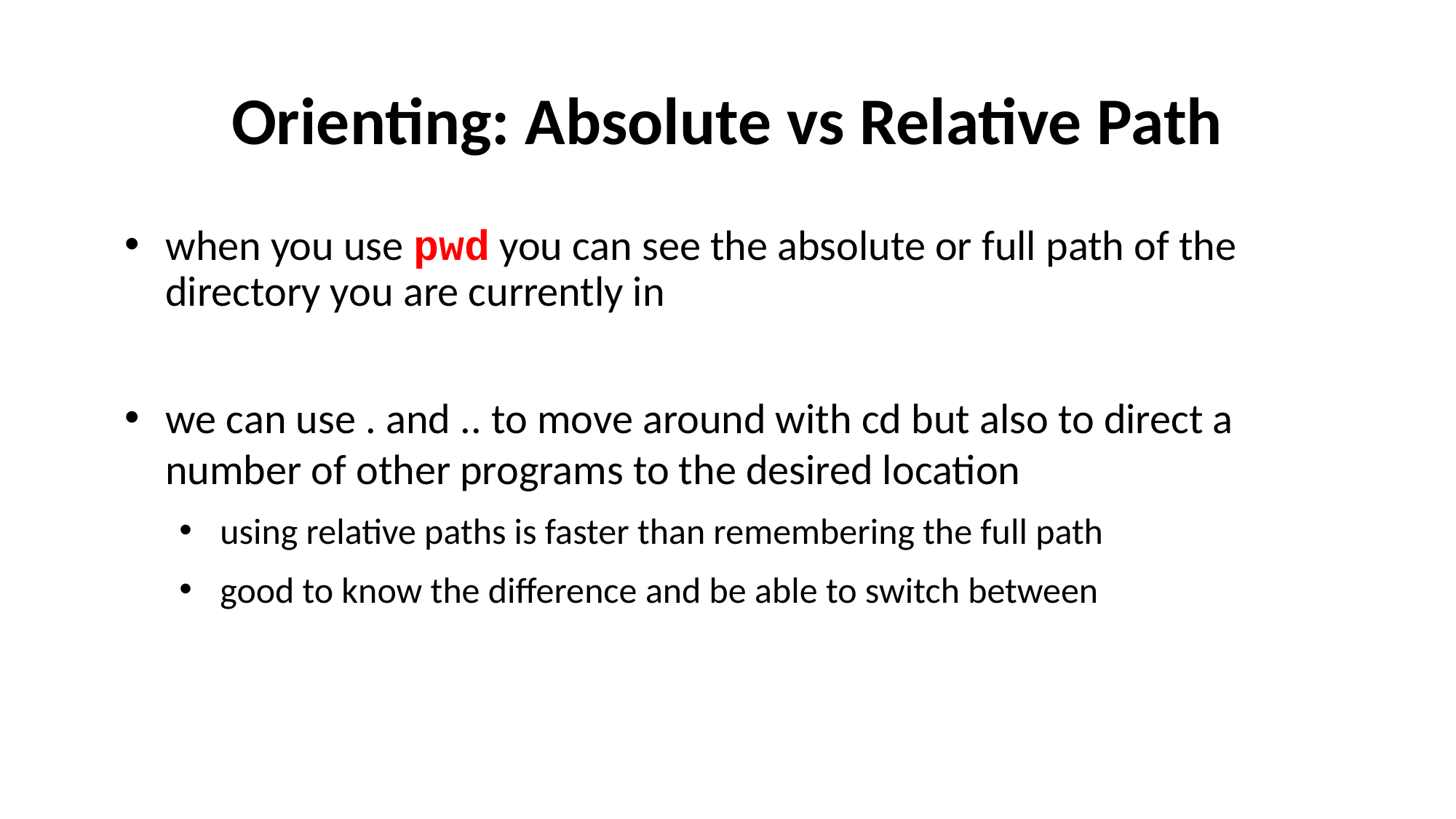

# Orienting: Absolute vs Relative Path
when you use pwd you can see the absolute or full path of the directory you are currently in

we can use . and .. to move around with cd but also to direct a number of other programs to the desired location
using relative paths is faster than remembering the full path
good to know the difference and be able to switch between